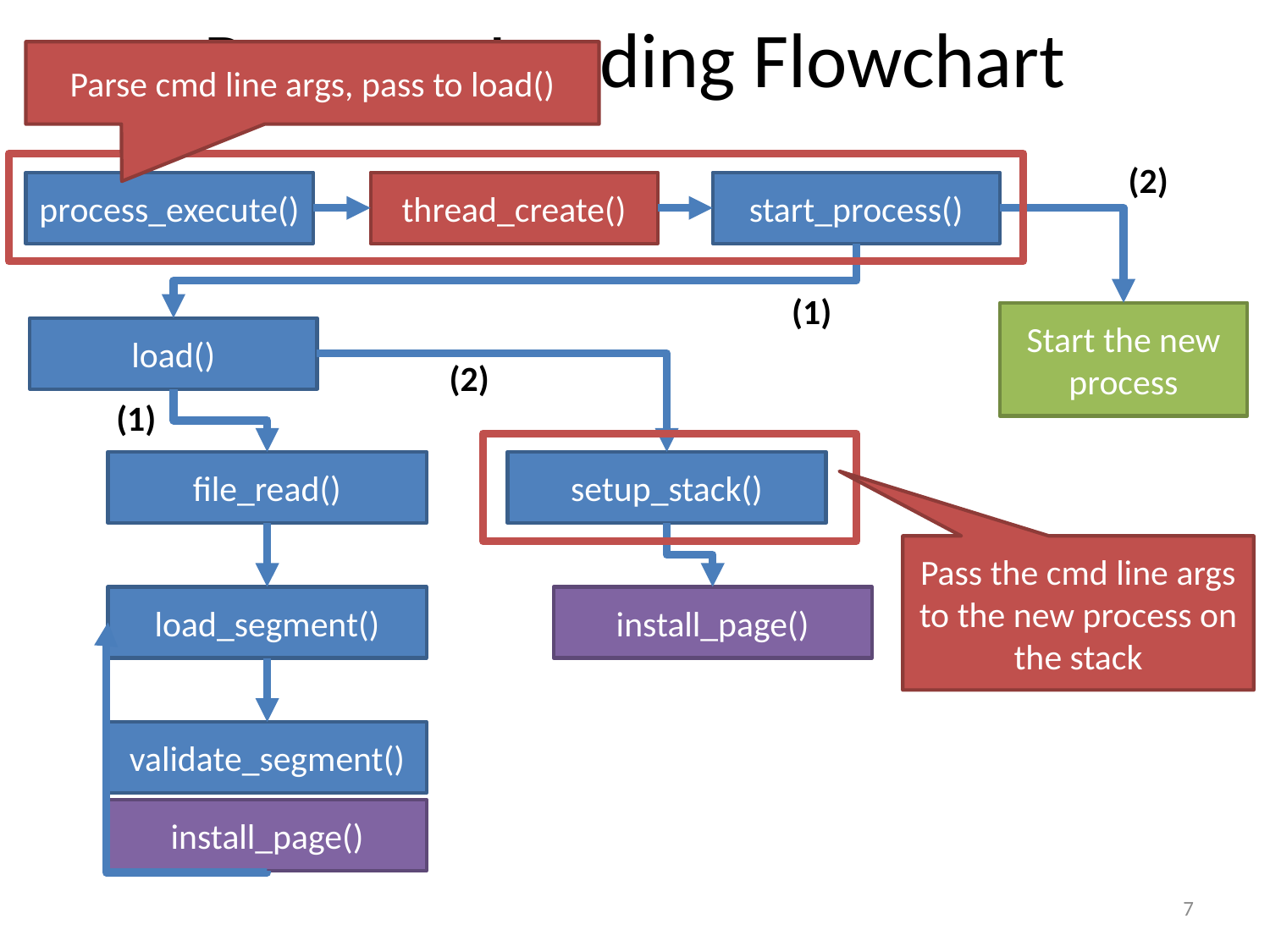

# Program Loading Flowchart
Parse cmd line args, pass to load()
(2)

process_execute()
thread_create()
start_process()
(1)
Start the new process
load()
(2)
(1)

file_read()
setup_stack()
Pass the cmd line args to the new process on the stack
load_segment()
install_page()
validate_segment()
install_page()
7